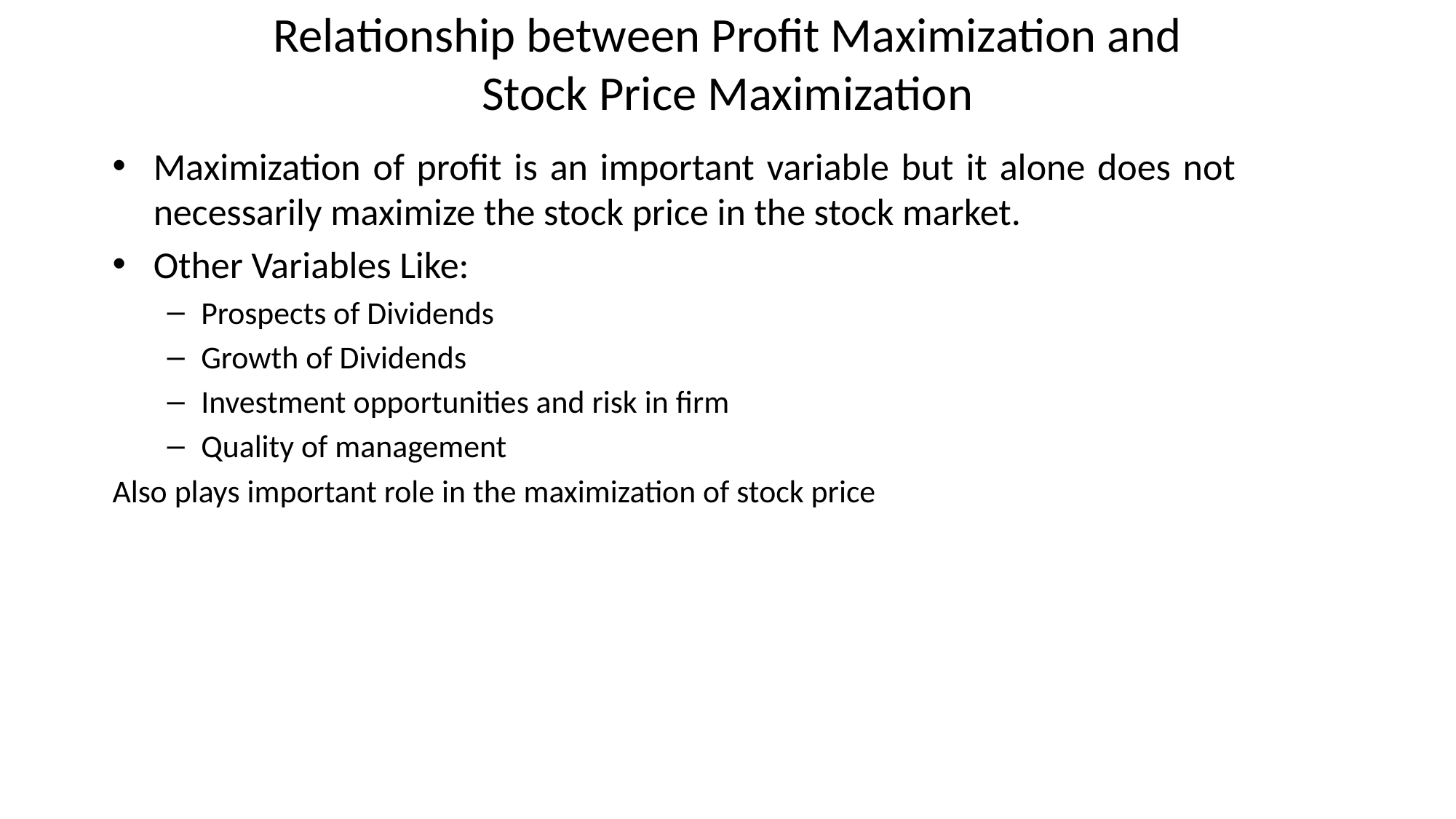

# Relationship between Profit Maximization and Stock Price Maximization
Maximization of profit is an important variable but it alone does not necessarily maximize the stock price in the stock market.
Other Variables Like:
Prospects of Dividends
Growth of Dividends
Investment opportunities and risk in firm
Quality of management
Also plays important role in the maximization of stock price